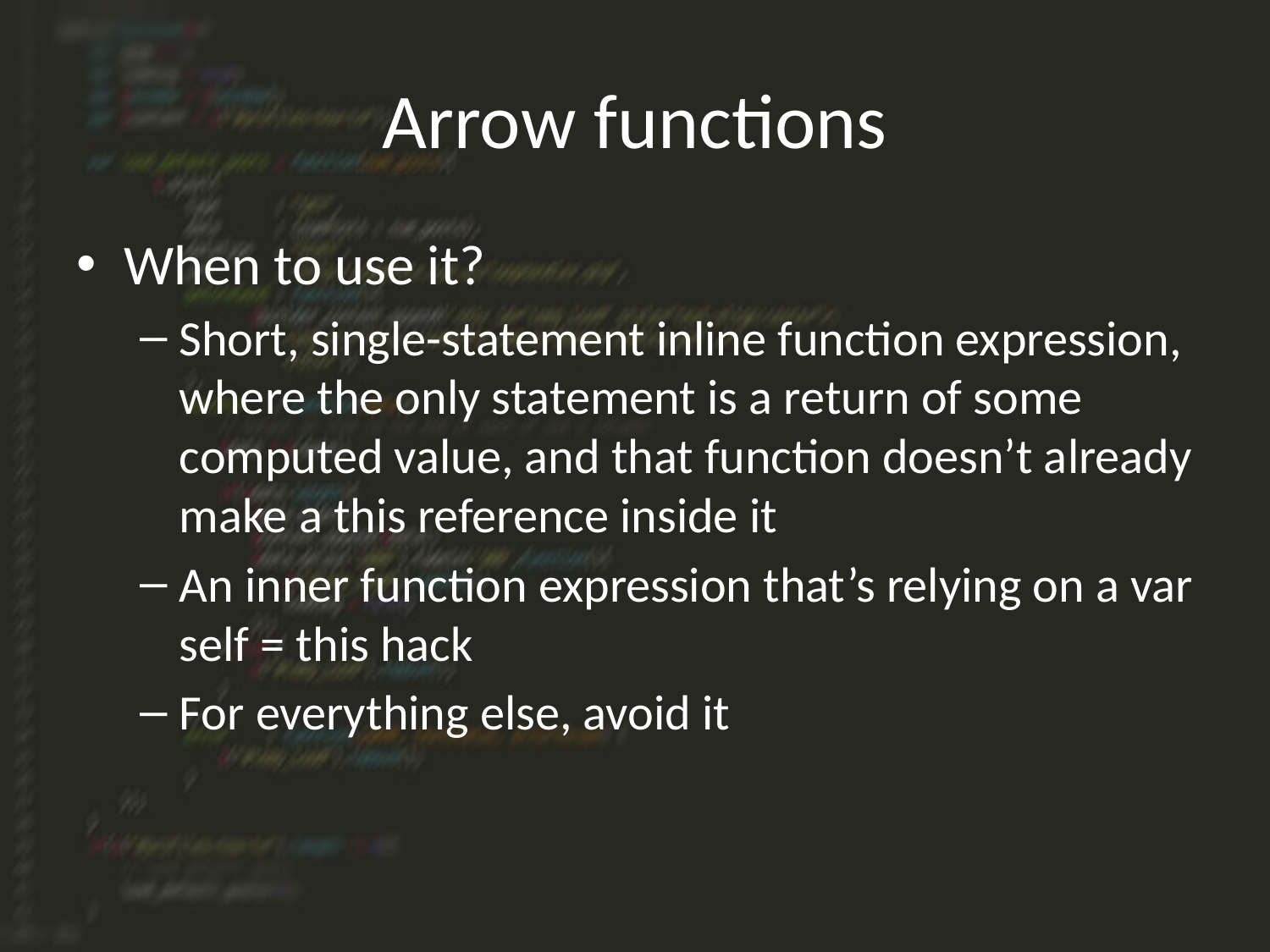

# Arrow functions
When to use it?
Short, single-statement inline function expression, where the only statement is a return of some computed value, and that function doesn’t already make a this reference inside it
An inner function expression that’s relying on a var self = this hack
For everything else, avoid it